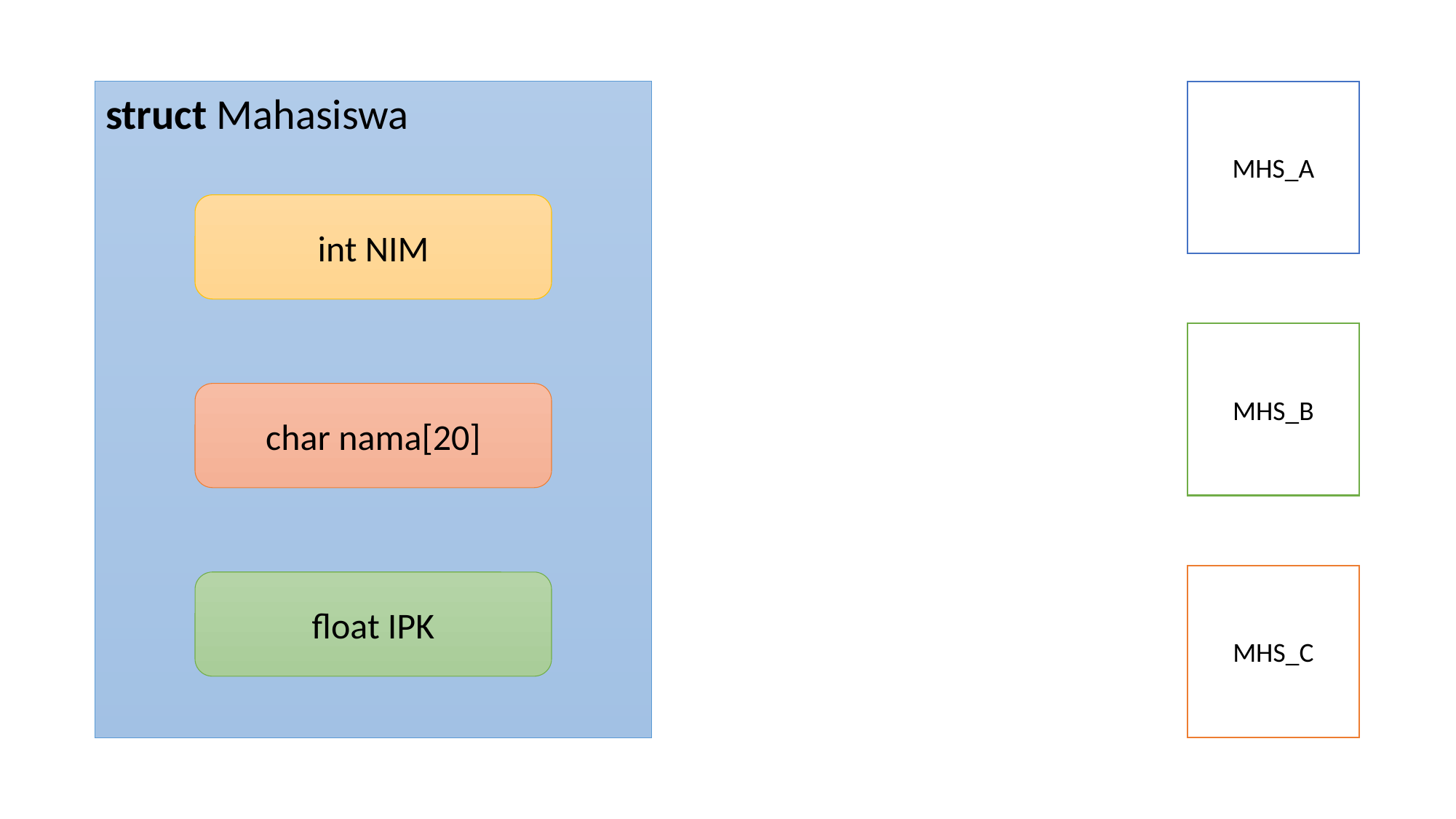

struct Mahasiswa
int NIM
char nama[20]
float IPK
MHS_A
MHS_B
MHS_C